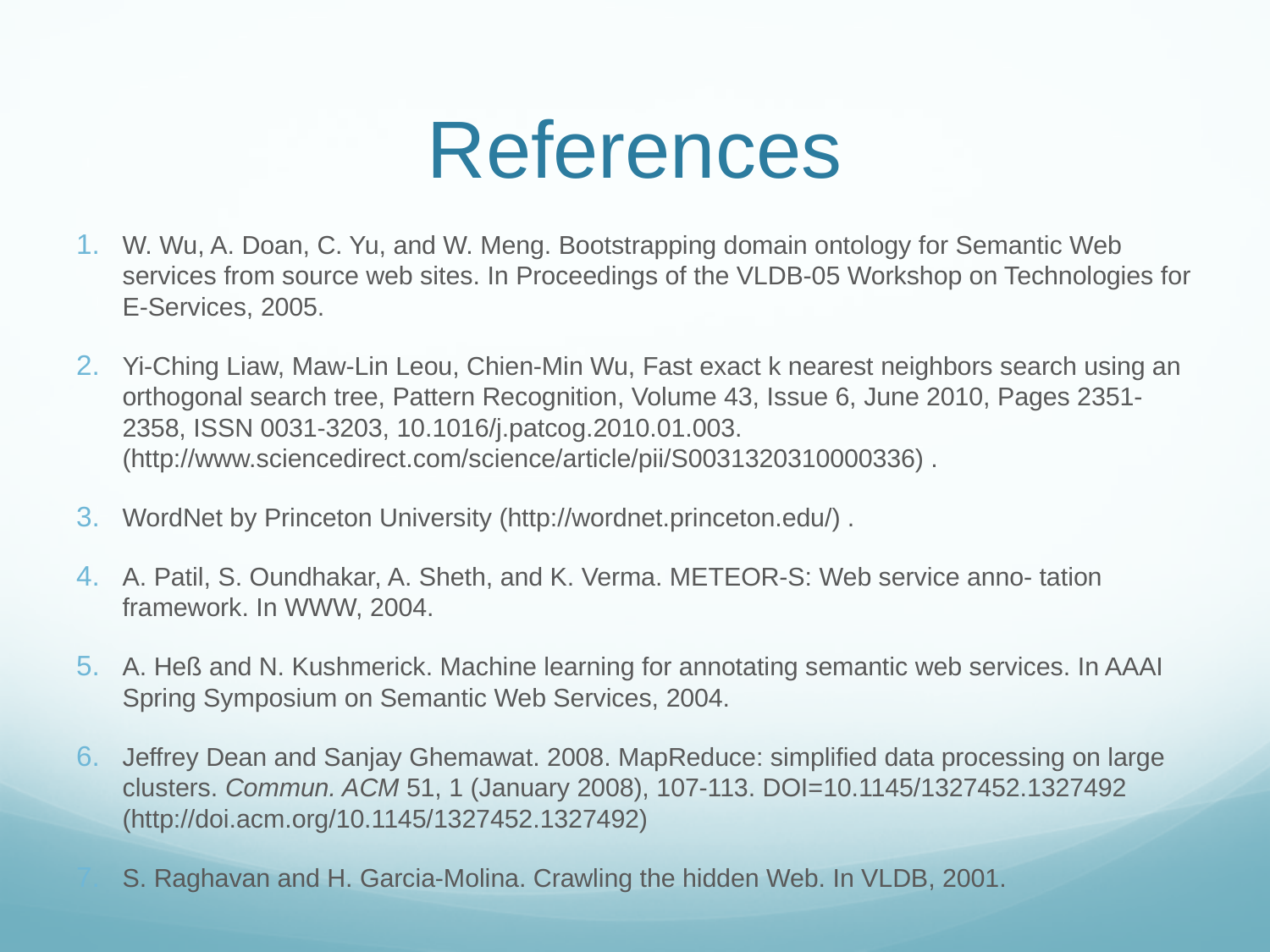

# References
W. Wu, A. Doan, C. Yu, and W. Meng. Bootstrapping domain ontology for Semantic Web services from source web sites. In Proceedings of the VLDB-05 Workshop on Technologies for E-Services, 2005.
Yi-Ching Liaw, Maw-Lin Leou, Chien-Min Wu, Fast exact k nearest neighbors search using an orthogonal search tree, Pattern Recognition, Volume 43, Issue 6, June 2010, Pages 2351-2358, ISSN 0031-3203, 10.1016/j.patcog.2010.01.003. (http://www.sciencedirect.com/science/article/pii/S0031320310000336) .
WordNet by Princeton University (http://wordnet.princeton.edu/) .
A. Patil, S. Oundhakar, A. Sheth, and K. Verma. METEOR-S: Web service anno- tation framework. In WWW, 2004.
A. Heß and N. Kushmerick. Machine learning for annotating semantic web services. In AAAI Spring Symposium on Semantic Web Services, 2004.
Jeffrey Dean and Sanjay Ghemawat. 2008. MapReduce: simplified data processing on large clusters. Commun. ACM 51, 1 (January 2008), 107-113. DOI=10.1145/1327452.1327492 (http://doi.acm.org/10.1145/1327452.1327492)
S. Raghavan and H. Garcia-Molina. Crawling the hidden Web. In VLDB, 2001.